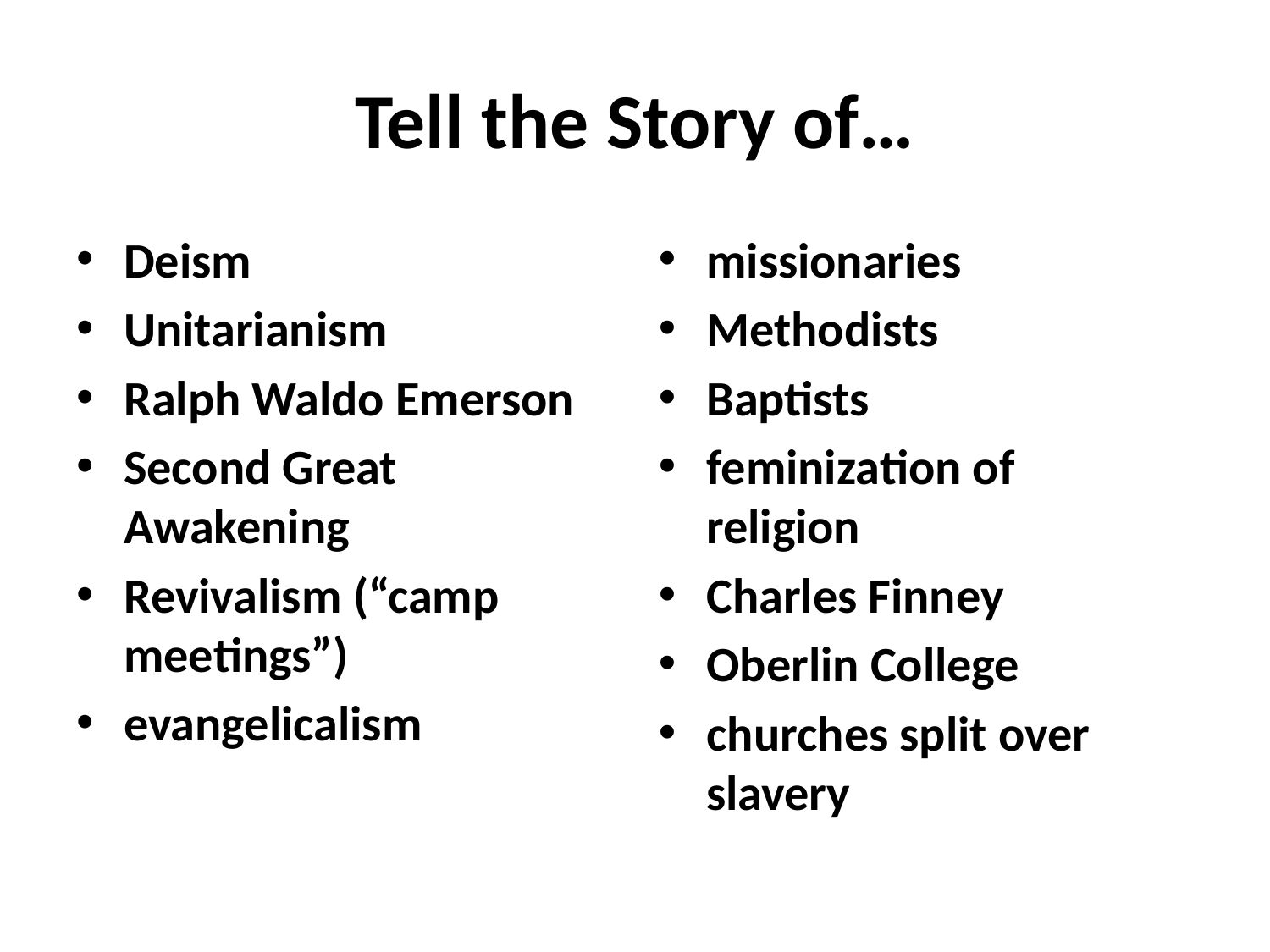

# Tell the Story of…
Deism
Unitarianism
Ralph Waldo Emerson
Second Great Awakening
Revivalism (“camp meetings”)
evangelicalism

missionaries
Methodists
Baptists
feminization of religion
Charles Finney
Oberlin College
churches split over slavery